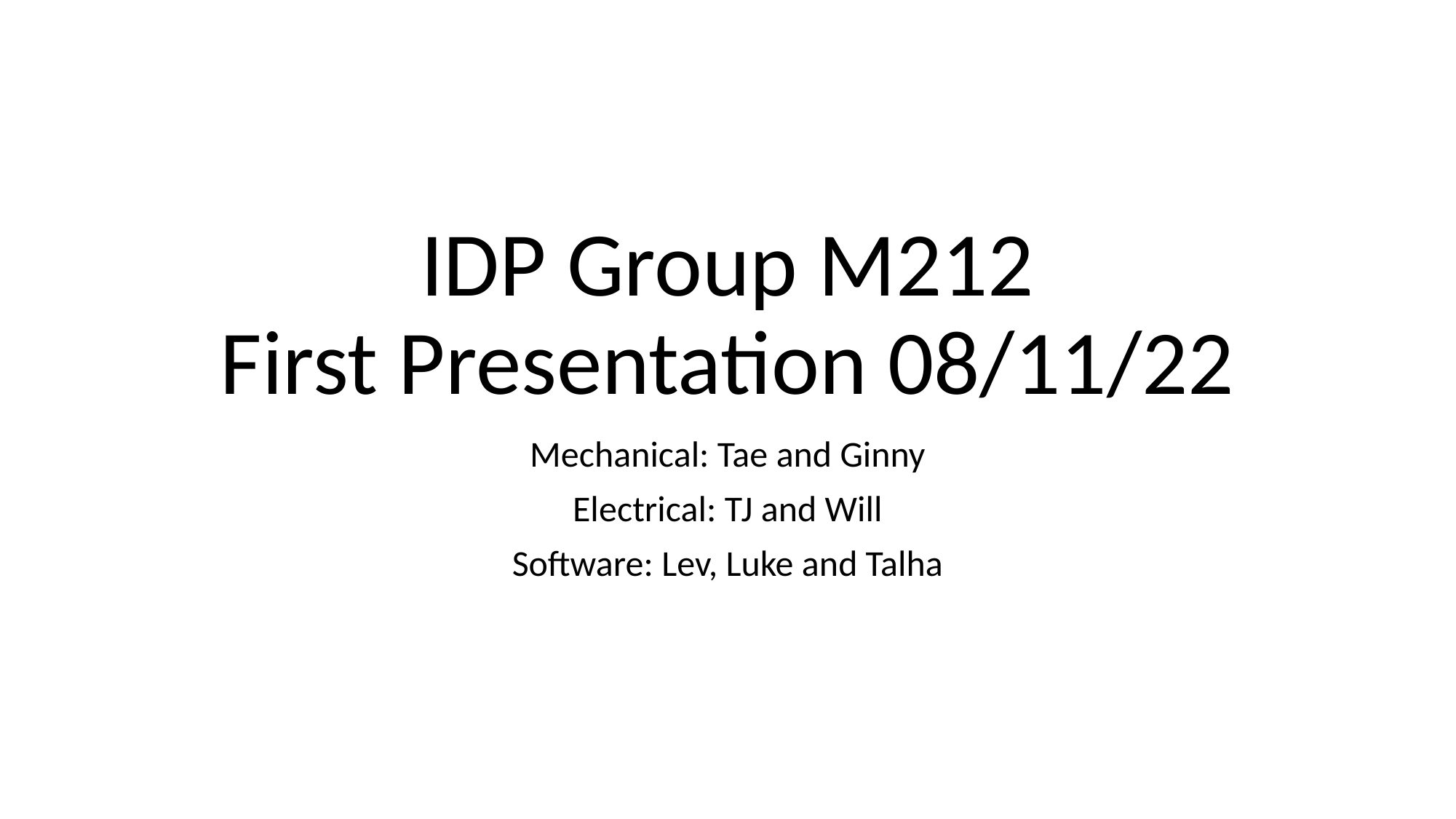

# IDP Group M212 First Presentation 08/11/22
Mechanical: Tae and Ginny
Electrical: TJ and Will
Software: Lev, Luke and Talha